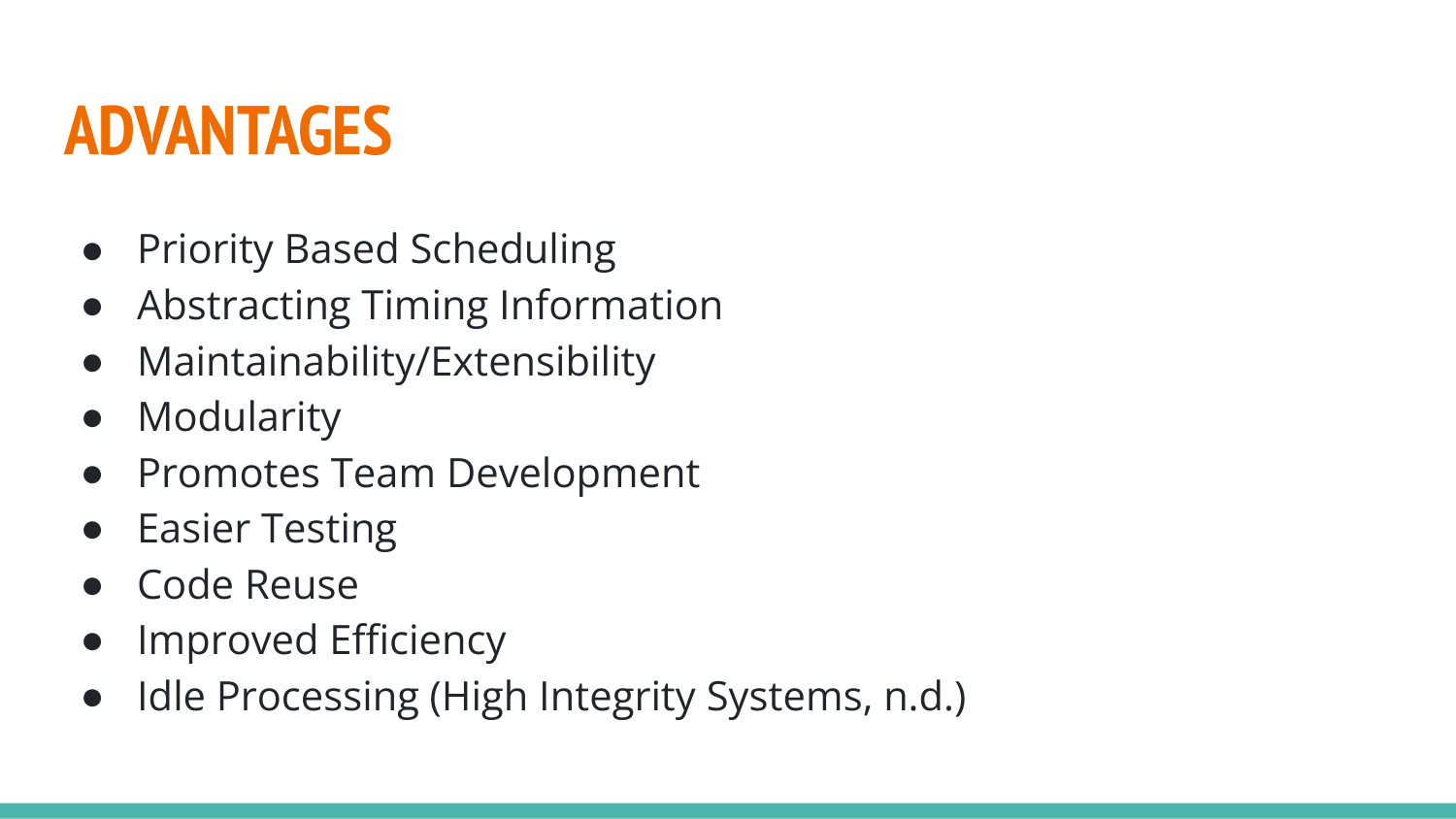

# ADVANTAGES
Priority Based Scheduling
Abstracting Timing Information
Maintainability/Extensibility
Modularity
Promotes Team Development
Easier Testing
Code Reuse
Improved Efficiency
Idle Processing (High Integrity Systems, n.d.)